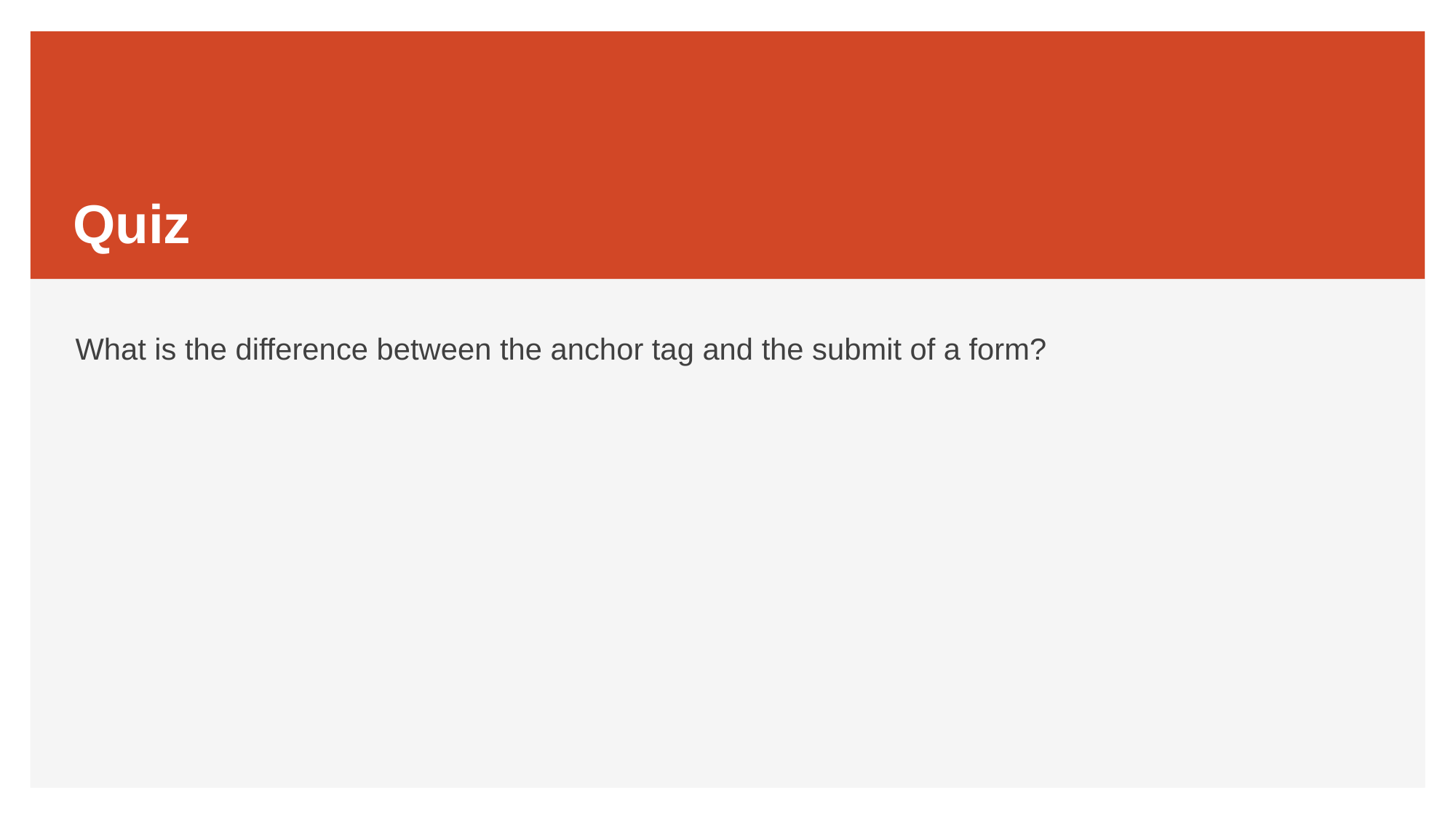

# Quiz
What is the difference between the anchor tag and the submit of a form?